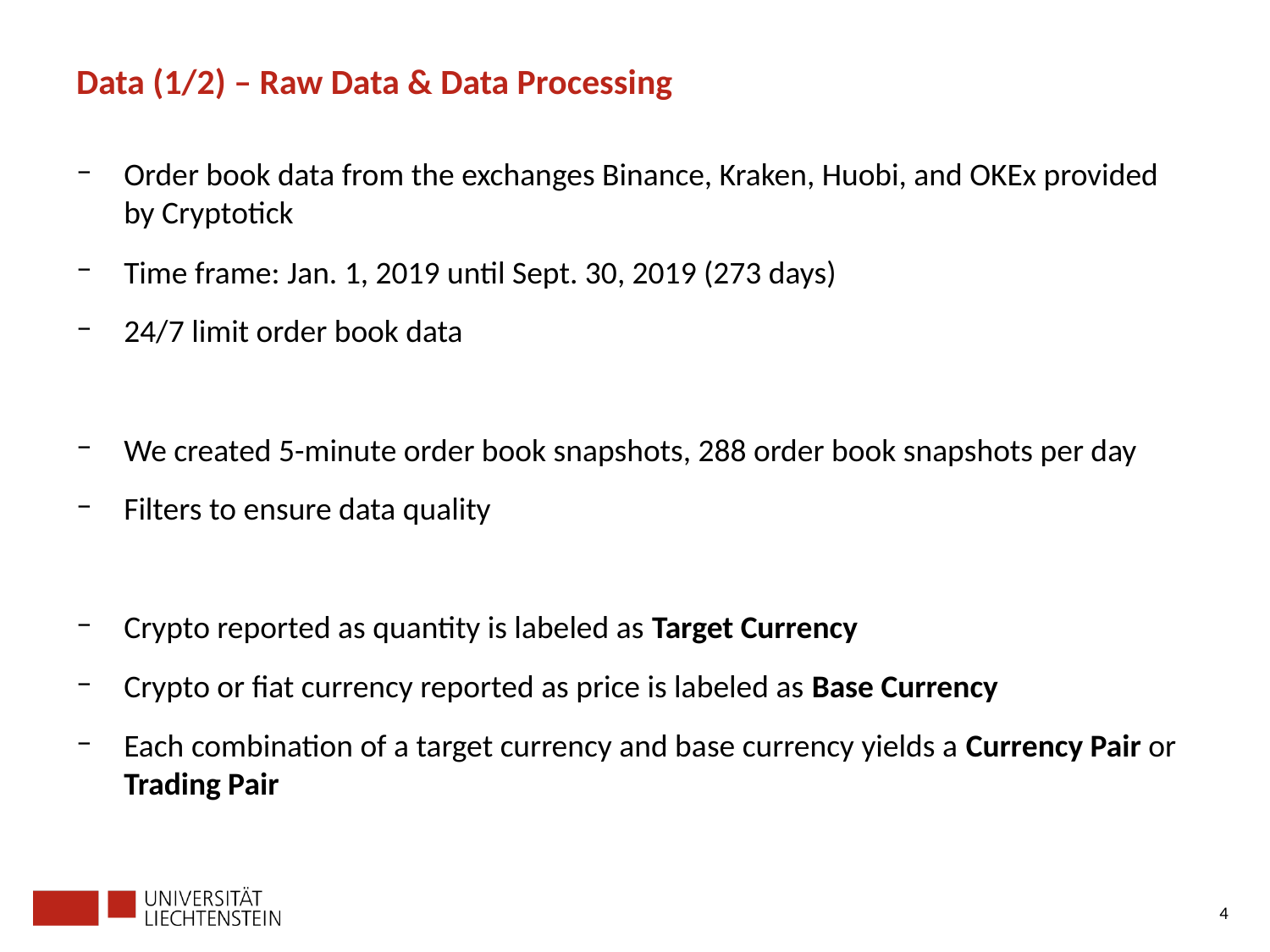

# Data (1/2) – Raw Data & Data Processing
Order book data from the exchanges Binance, Kraken, Huobi, and OKEx provided by Cryptotick
Time frame: Jan. 1, 2019 until Sept. 30, 2019 (273 days)
24/7 limit order book data

We created 5-minute order book snapshots, 288 order book snapshots per day
Filters to ensure data quality

Crypto reported as quantity is labeled as Target Currency
Crypto or fiat currency reported as price is labeled as Base Currency
Each combination of a target currency and base currency yields a Currency Pair or Trading Pair